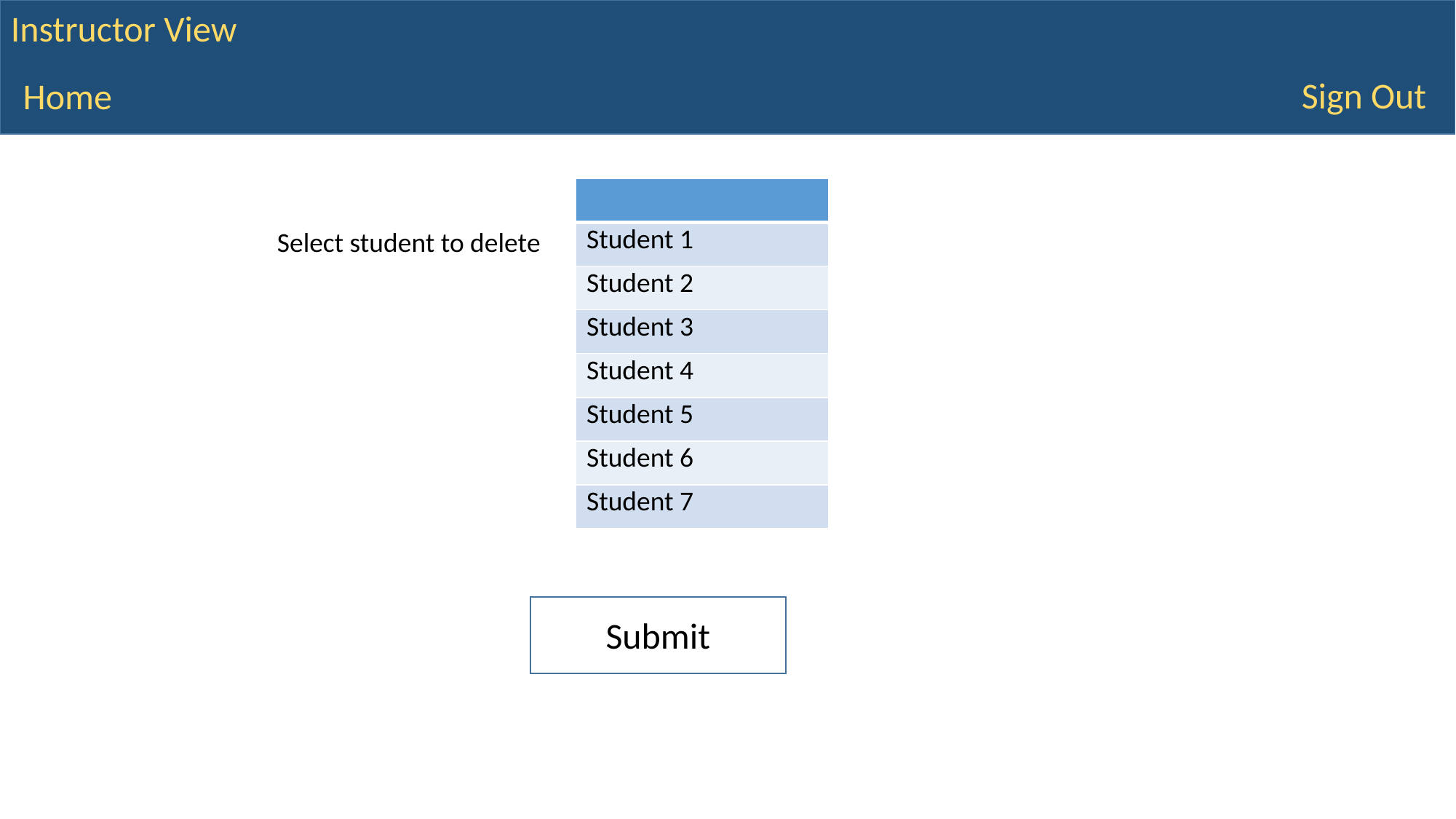

Instructor View
Sign Out
Home
|  |
| --- |
| Student 1 |
| Student 2 |
| Student 3 |
| Student 4 |
| Student 5 |
| Student 6 |
| Student 7 |
Select student to delete

Submit